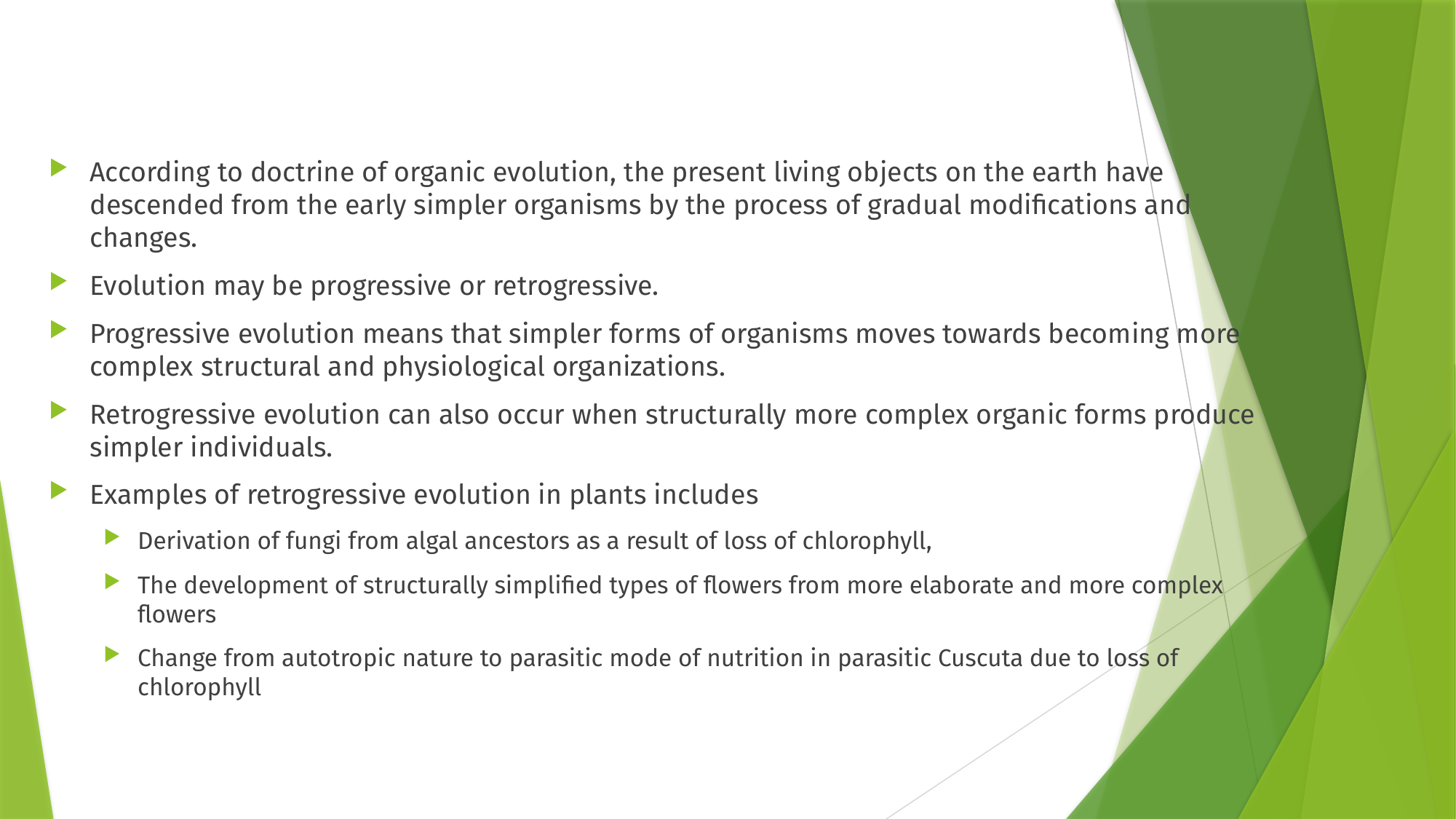

#
According to doctrine of organic evolution, the present living objects on the earth have descended from the early simpler organisms by the process of gradual modifications and changes.
Evolution may be progressive or retrogressive.
Progressive evolution means that simpler forms of organisms moves towards becoming more complex structural and physiological organizations.
Retrogressive evolution can also occur when structurally more complex organic forms produce simpler individuals.
Examples of retrogressive evolution in plants includes
Derivation of fungi from algal ancestors as a result of loss of chlorophyll,
The development of structurally simplified types of flowers from more elaborate and more complex flowers
Change from autotropic nature to parasitic mode of nutrition in parasitic Cuscuta due to loss of chlorophyll